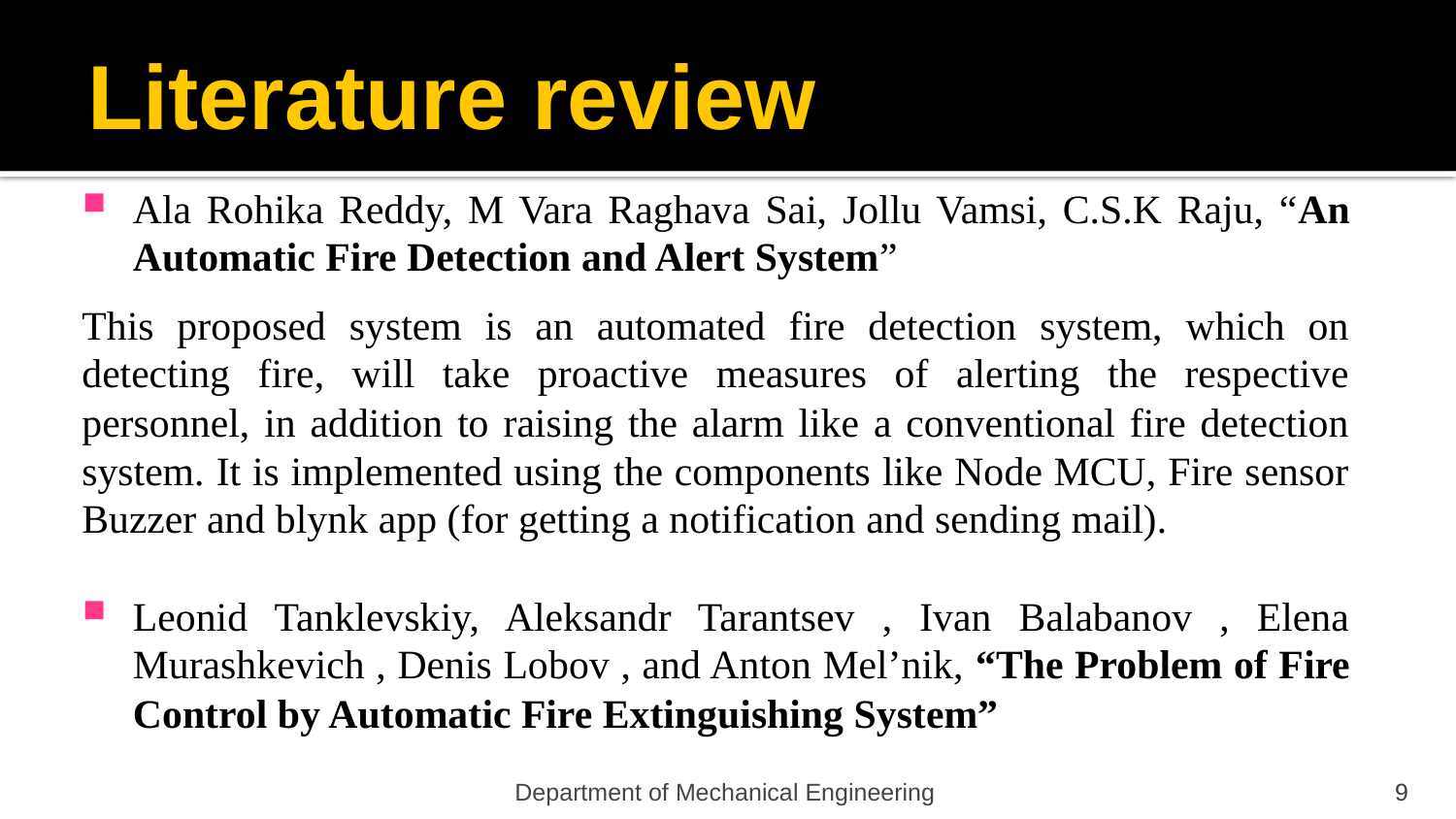

# Literature review
Ala Rohika Reddy, M Vara Raghava Sai, Jollu Vamsi, C.S.K Raju, “An Automatic Fire Detection and Alert System”

This proposed system is an automated fire detection system, which on detecting fire, will take proactive measures of alerting the respective personnel, in addition to raising the alarm like a conventional fire detection system. It is implemented using the components like Node MCU, Fire sensor Buzzer and blynk app (for getting a notification and sending mail).

Leonid Tanklevskiy, Aleksandr Tarantsev , Ivan Balabanov , Elena Murashkevich , Denis Lobov , and Anton Mel’nik, “The Problem of Fire Control by Automatic Fire Extinguishing System”
Department of Mechanical Engineering
9